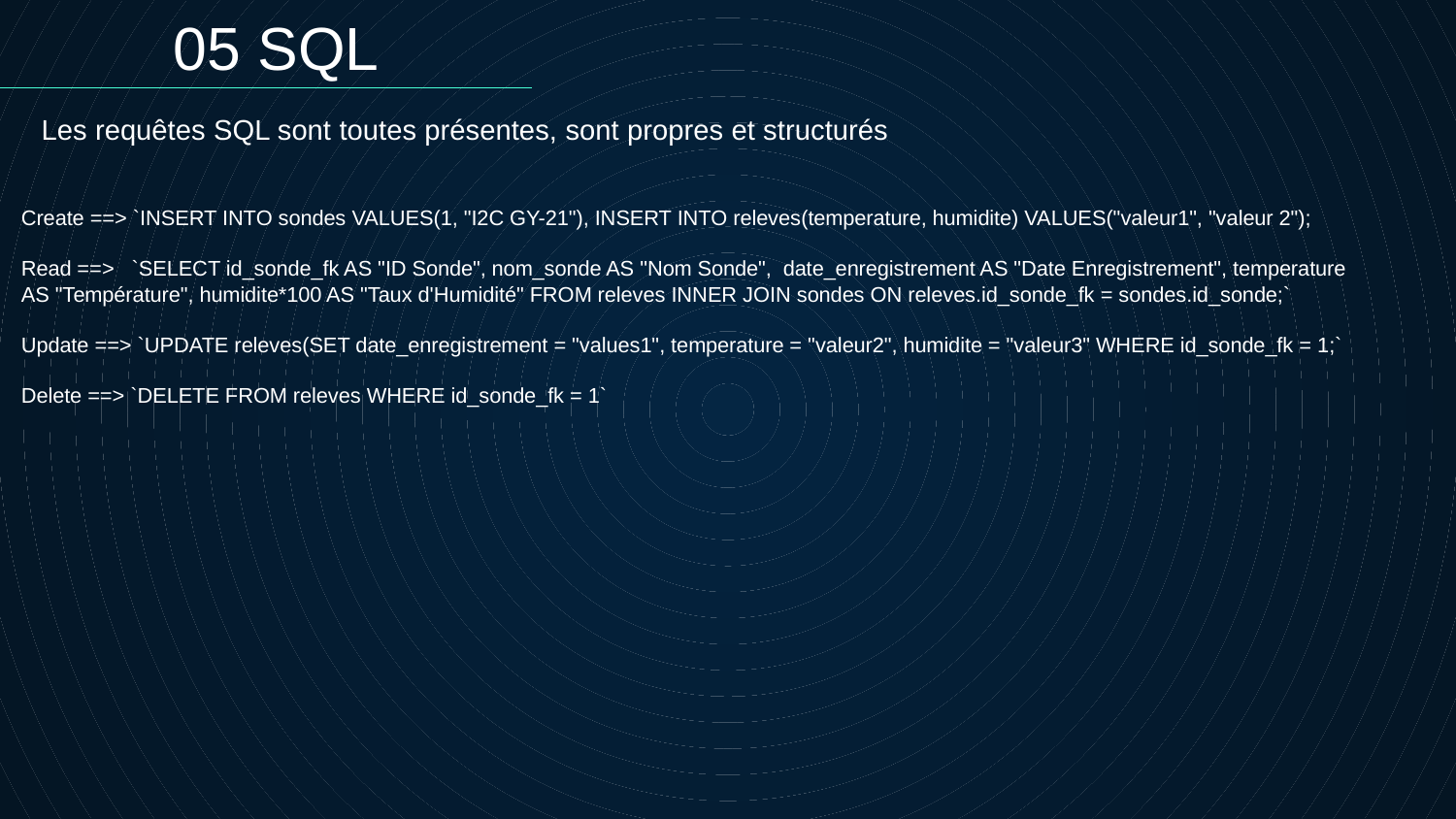

05 SQL
Les requêtes SQL sont toutes présentes, sont propres et structurés
Create ==> `INSERT INTO sondes VALUES(1, "I2C GY-21"), INSERT INTO releves(temperature, humidite) VALUES("valeur1", "valeur 2");

Read ==>   `SELECT id_sonde_fk AS "ID Sonde", nom_sonde AS "Nom Sonde",  date_enregistrement AS "Date Enregistrement", temperature AS "Température", humidite*100 AS "Taux d'Humidité" FROM releves INNER JOIN sondes ON releves.id_sonde_fk = sondes.id_sonde;`

Update ==> `UPDATE releves(SET date_enregistrement = "values1", temperature = "valeur2", humidite = "valeur3" WHERE id_sonde_fk = 1;`

Delete ==> `DELETE FROM releves WHERE id_sonde_fk = 1`